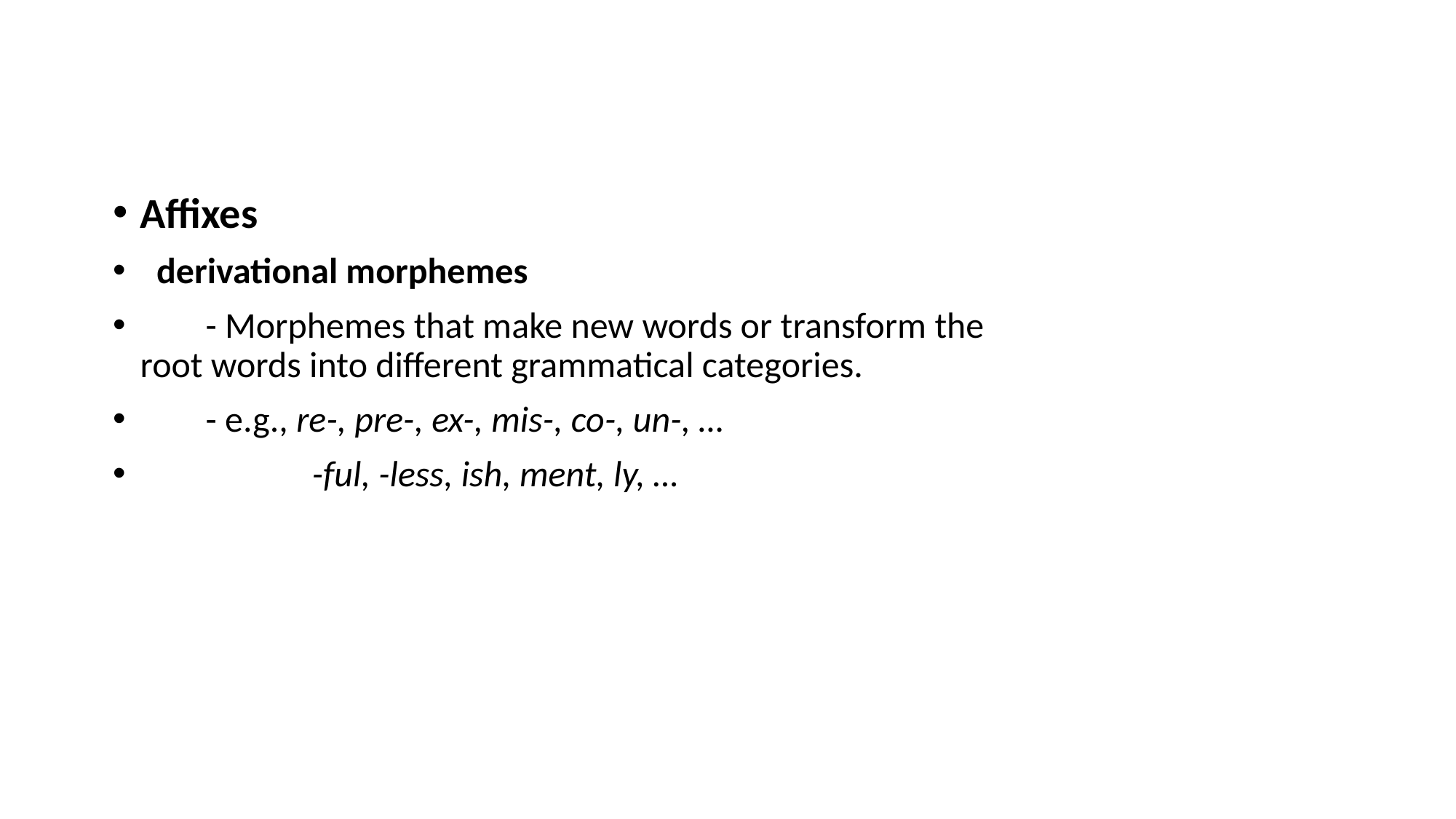

#
Affixes
  derivational morphemes
        - Morphemes that make new words or transform the root words into different grammatical categories.
        - e.g., re-, pre-, ex-, mis-, co-, un-, …
                     -ful, -less, ish, ment, ly, …